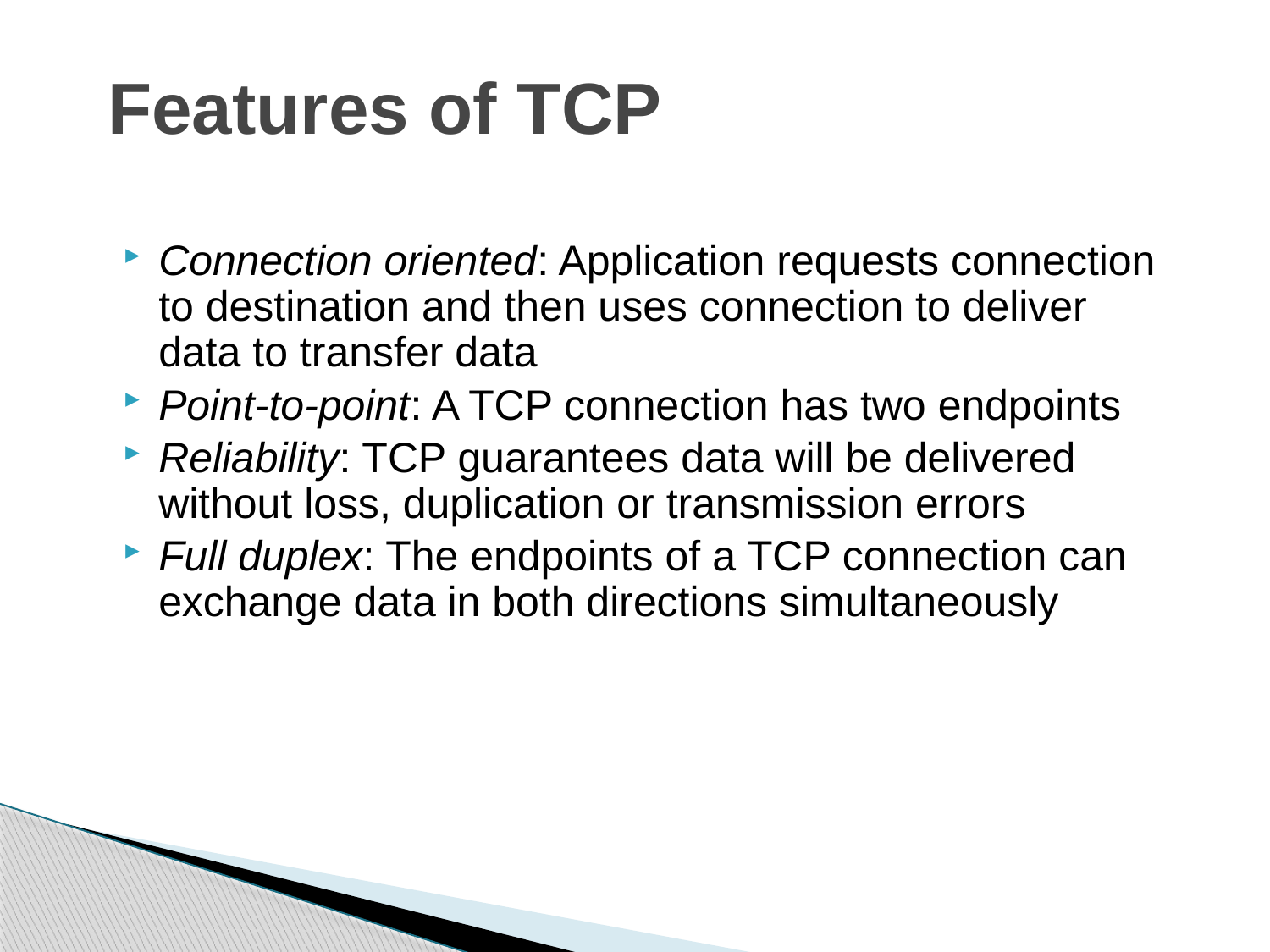

# Features of TCP
Connection oriented: Application requests connection to destination and then uses connection to deliver data to transfer data
Point-to-point: A TCP connection has two endpoints
Reliability: TCP guarantees data will be delivered without loss, duplication or transmission errors
Full duplex: The endpoints of a TCP connection can exchange data in both directions simultaneously